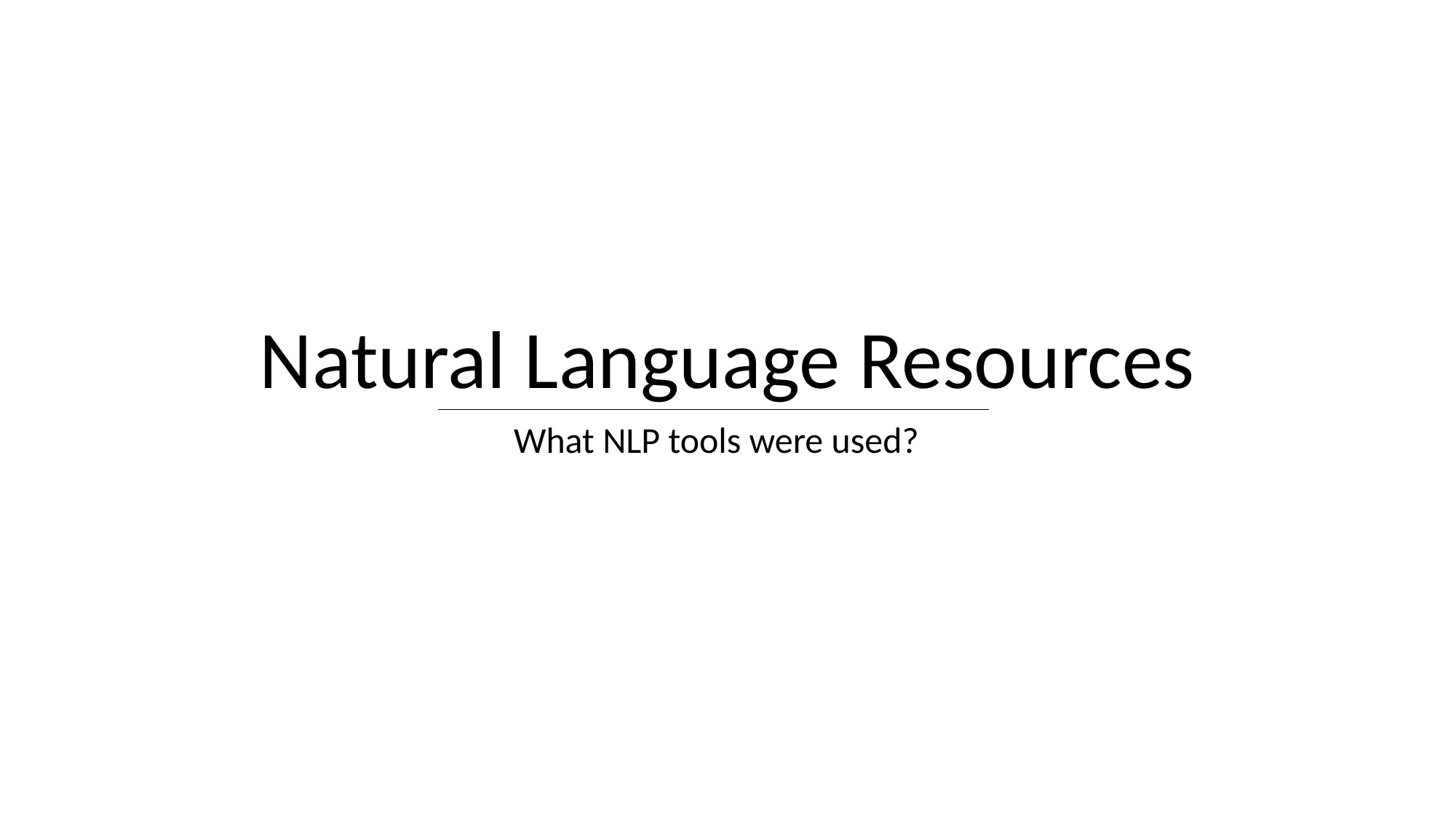

Natural Language Resources
What NLP tools were used?